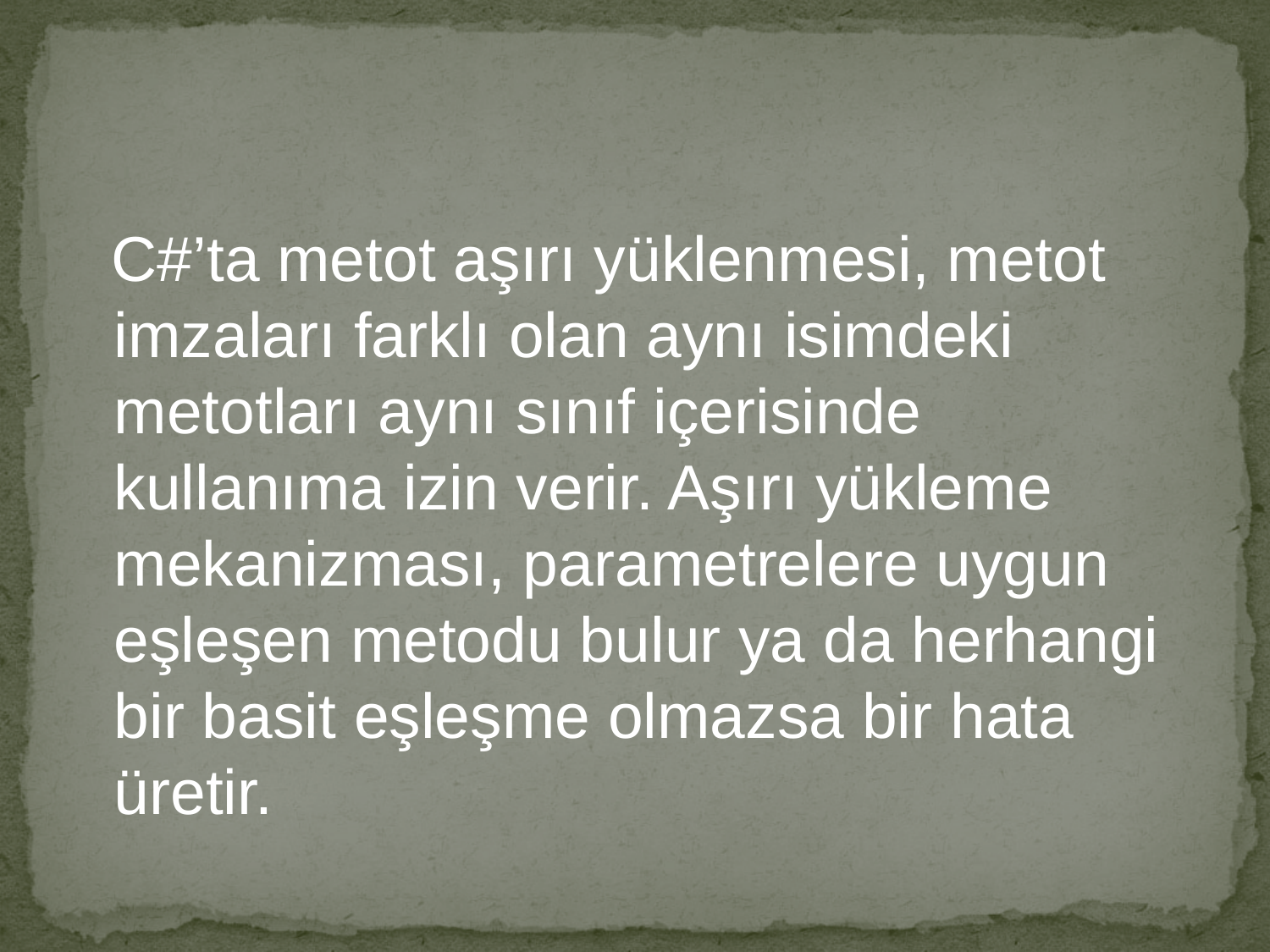

#
   C#’ta metot aşırı yüklenmesi, metot imzaları farklı olan aynı isimdeki metotları aynı sınıf içerisinde kullanıma izin verir. Aşırı yükleme mekanizması, parametrelere uygun eşleşen metodu bulur ya da herhangi bir basit eşleşme olmazsa bir hata üretir.